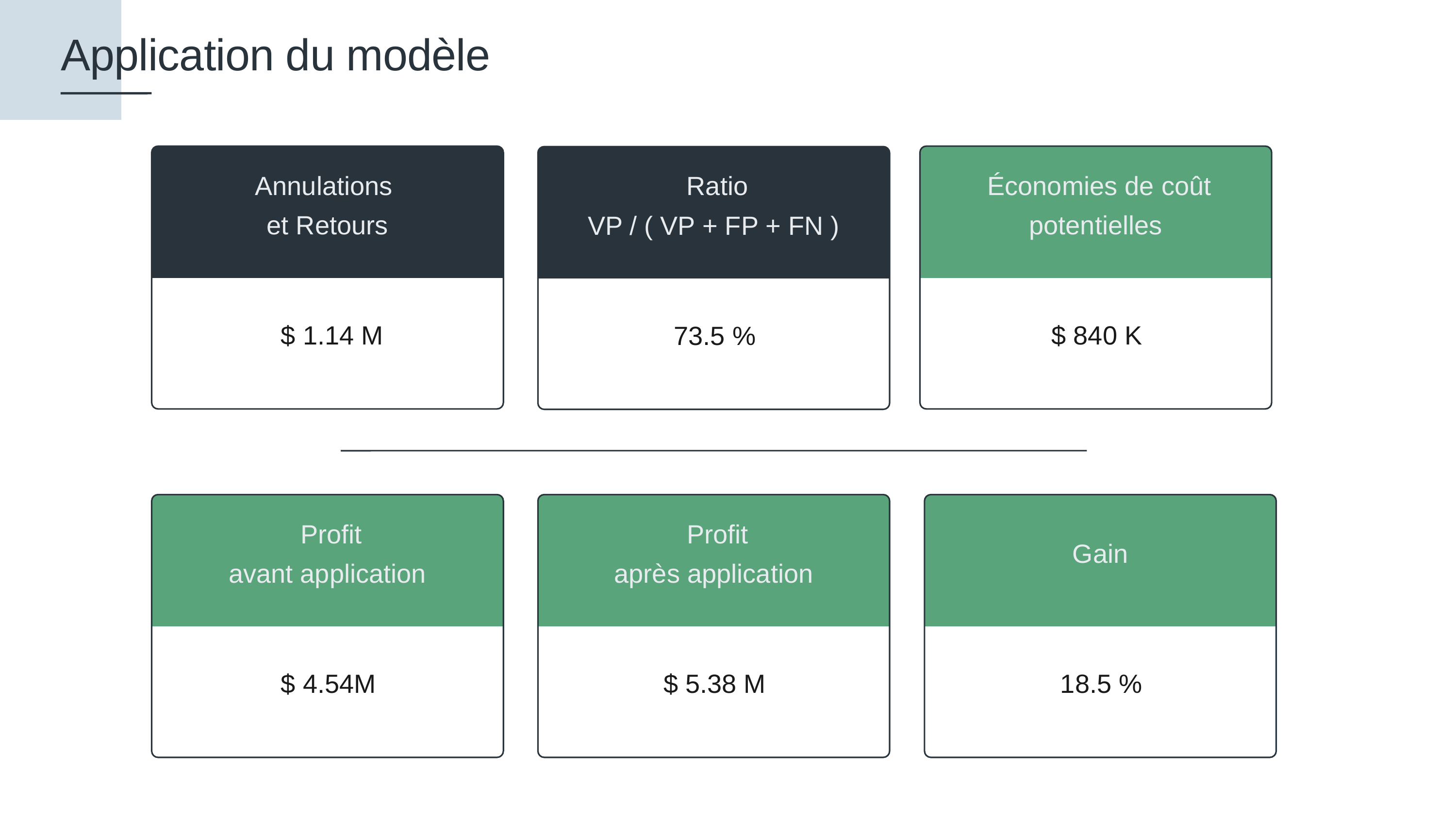

Application du modèle

Annulations
et Retours

 Économies de coût potentielles

 Ratio
VP / ( VP + FP + FN )

 $ 1.14 M

$ 840 K

73.5 %

 Profit
avant application

 Profit
après application

Gain

$ 4.54M

$ 5.38 M

18.5 %